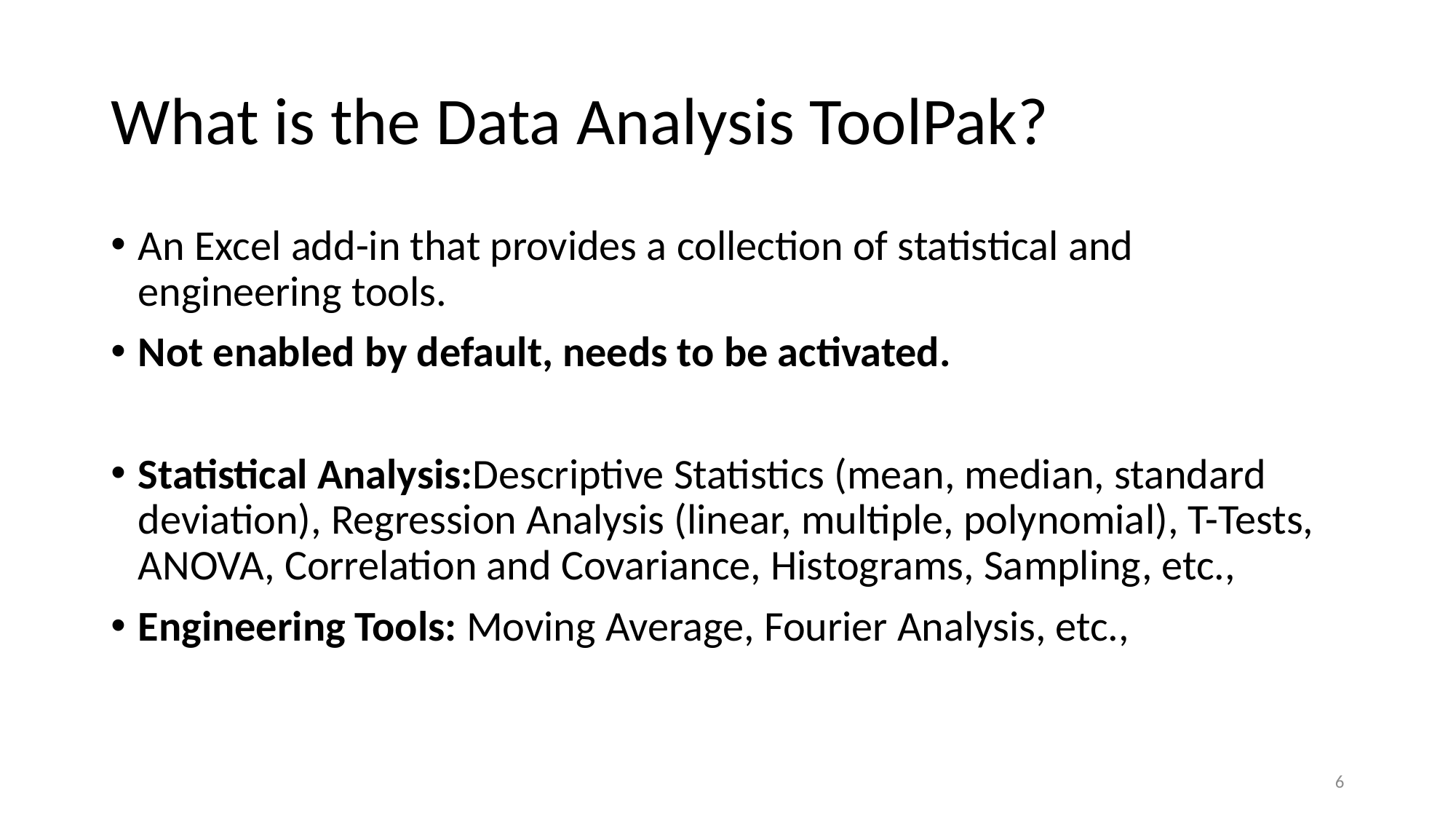

# What is the Data Analysis ToolPak?
An Excel add-in that provides a collection of statistical and engineering tools.
Not enabled by default, needs to be activated.

Statistical Analysis:Descriptive Statistics (mean, median, standard deviation), Regression Analysis (linear, multiple, polynomial), T-Tests, ANOVA, Correlation and Covariance, Histograms, Sampling, etc.,
Engineering Tools: Moving Average, Fourier Analysis, etc.,
6